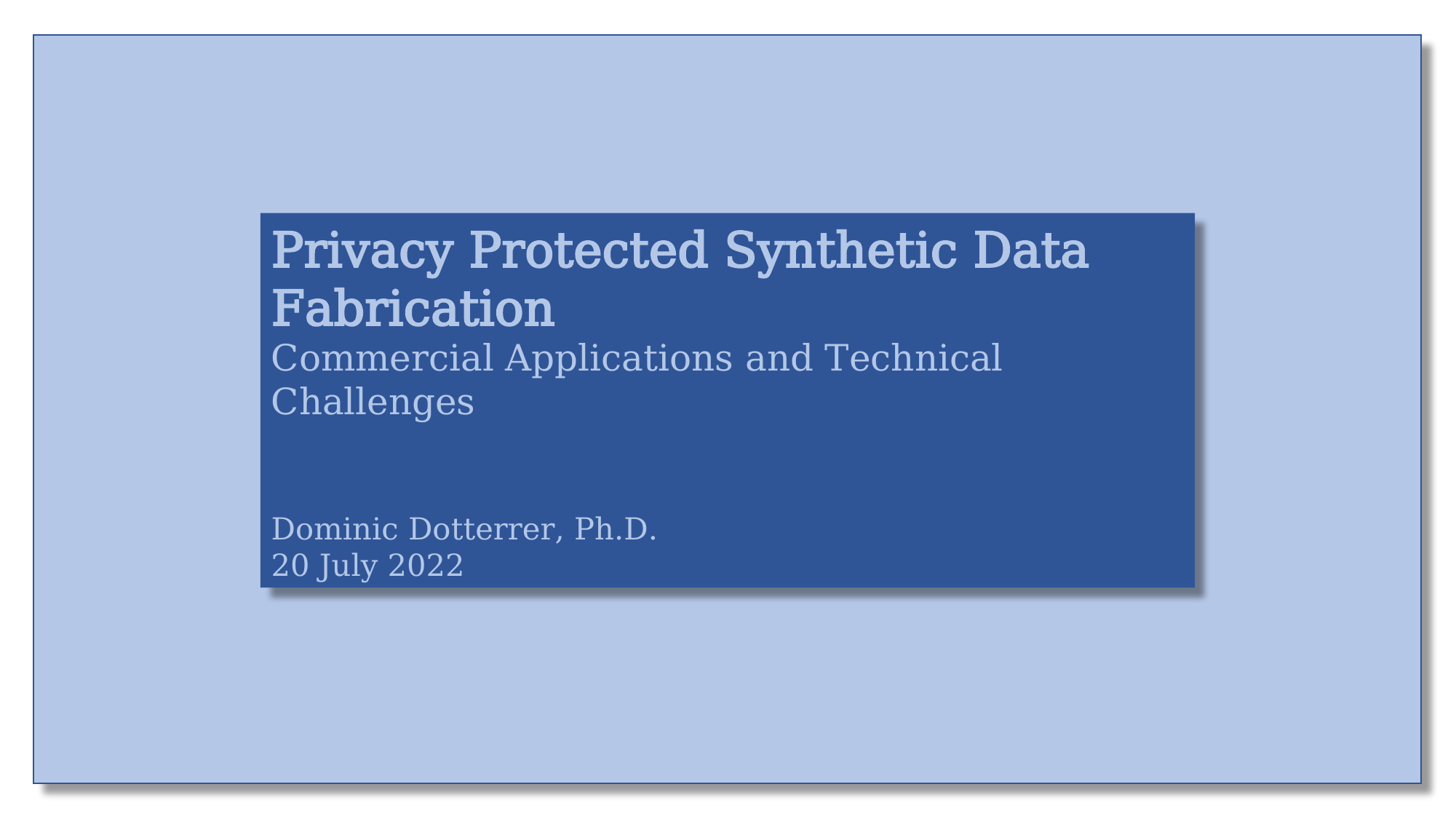

Privacy Protected Synthetic Data Fabrication
Commercial Applications and Technical Challenges

Dominic Dotterrer, Ph.D.
20 July 2022